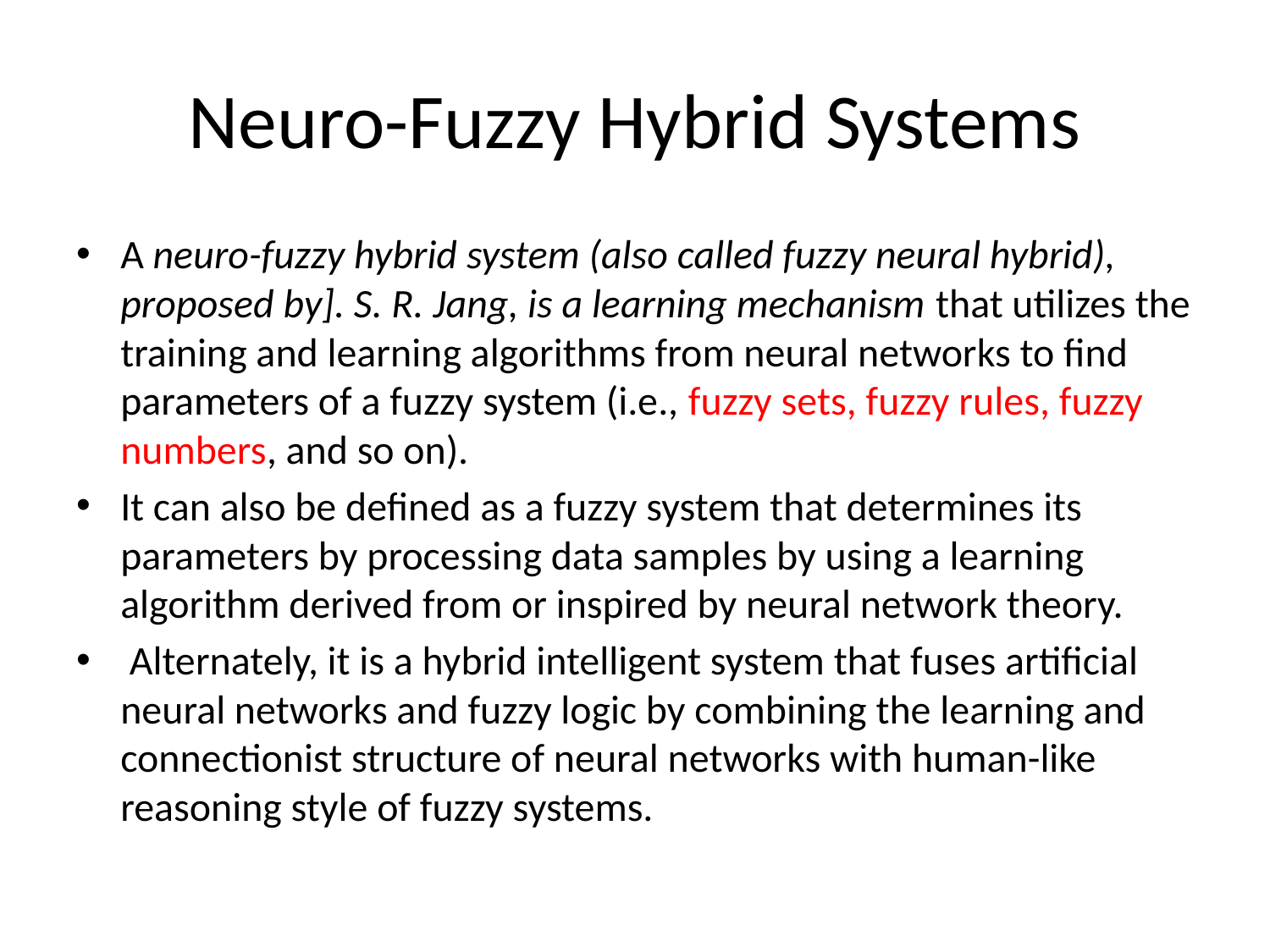

# Neuro-Fuzzy Hybrid Systems
A neuro-fuzzy hybrid system (also called fuzzy neural hybrid), proposed by]. S. R. Jang, is a learning mechanism that utilizes the training and learning algorithms from neural networks to find parameters of a fuzzy system (i.e., fuzzy sets, fuzzy rules, fuzzy numbers, and so on).
It can also be defined as a fuzzy system that determines its parameters by processing data samples by using a learning algorithm derived from or inspired by neural network theory.
 Alternately, it is a hybrid intelligent system that fuses artificial neural networks and fuzzy logic by combining the learning and connectionist structure of neural networks with human-like reasoning style of fuzzy systems.